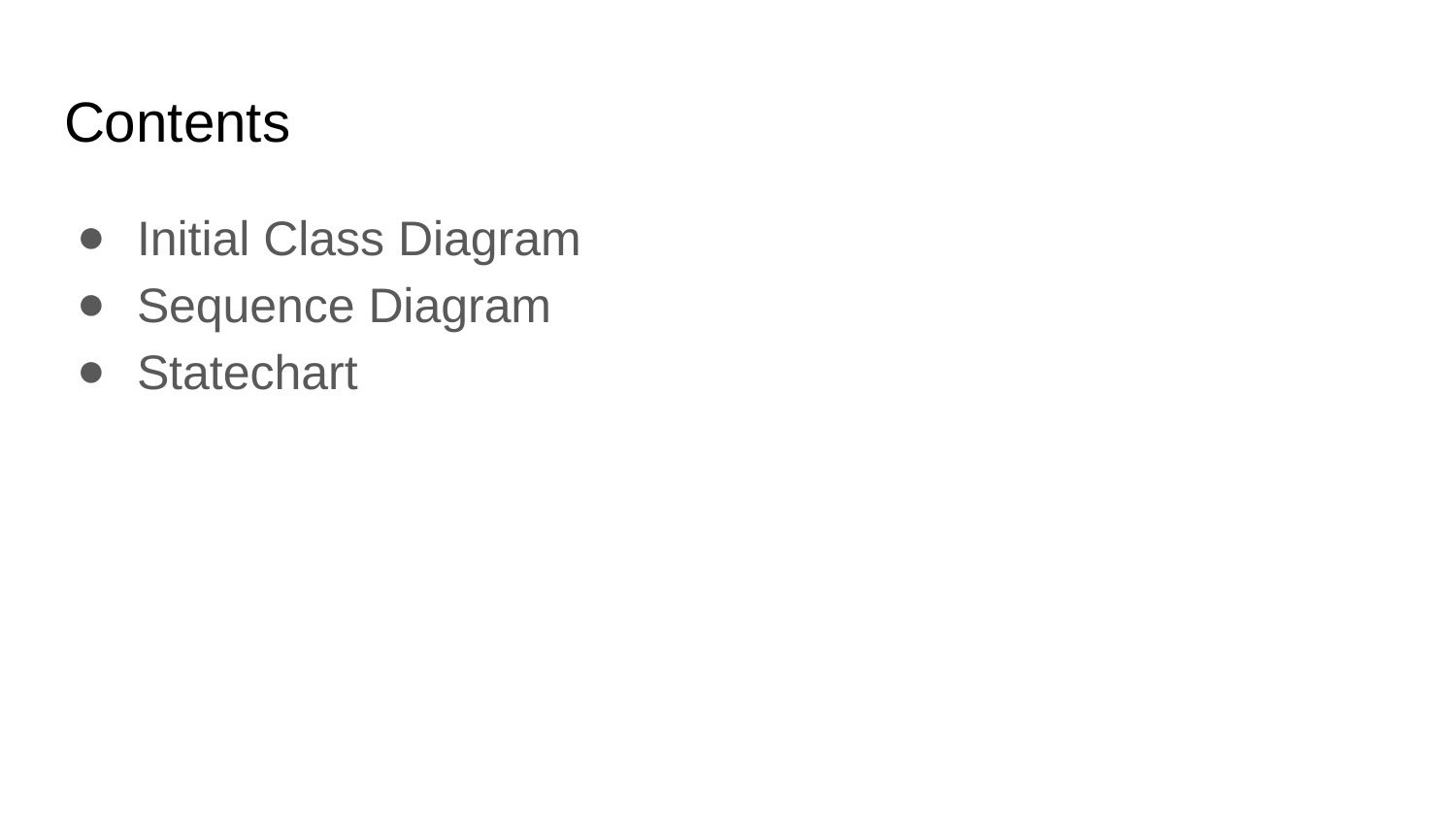

# Contents
Initial Class Diagram
Sequence Diagram
Statechart